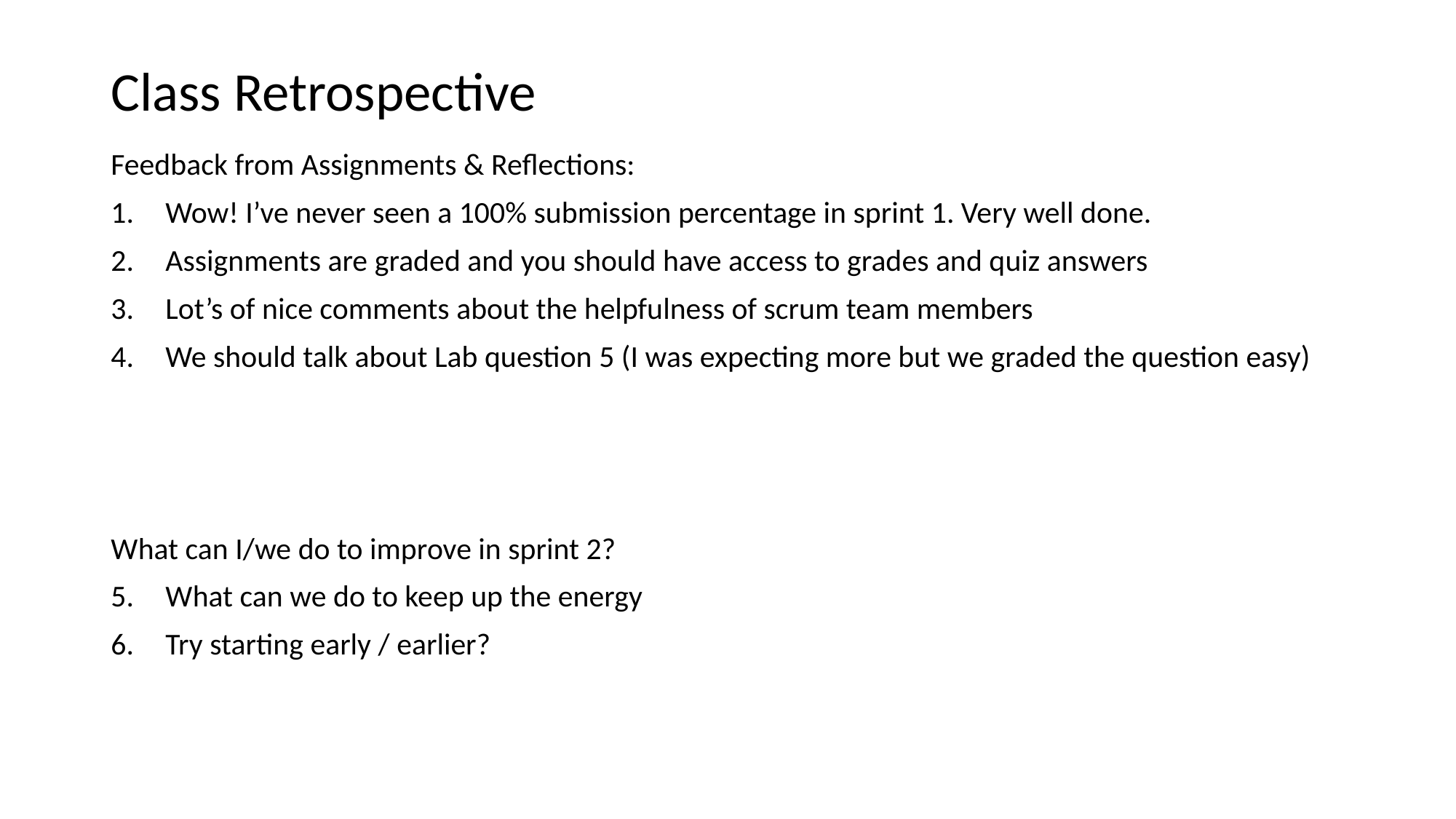

# Class Retrospective
Feedback from Assignments & Reflections:
Wow! I’ve never seen a 100% submission percentage in sprint 1. Very well done.
Assignments are graded and you should have access to grades and quiz answers
Lot’s of nice comments about the helpfulness of scrum team members
We should talk about Lab question 5 (I was expecting more but we graded the question easy)

What can I/we do to improve in sprint 2?
What can we do to keep up the energy
Try starting early / earlier?